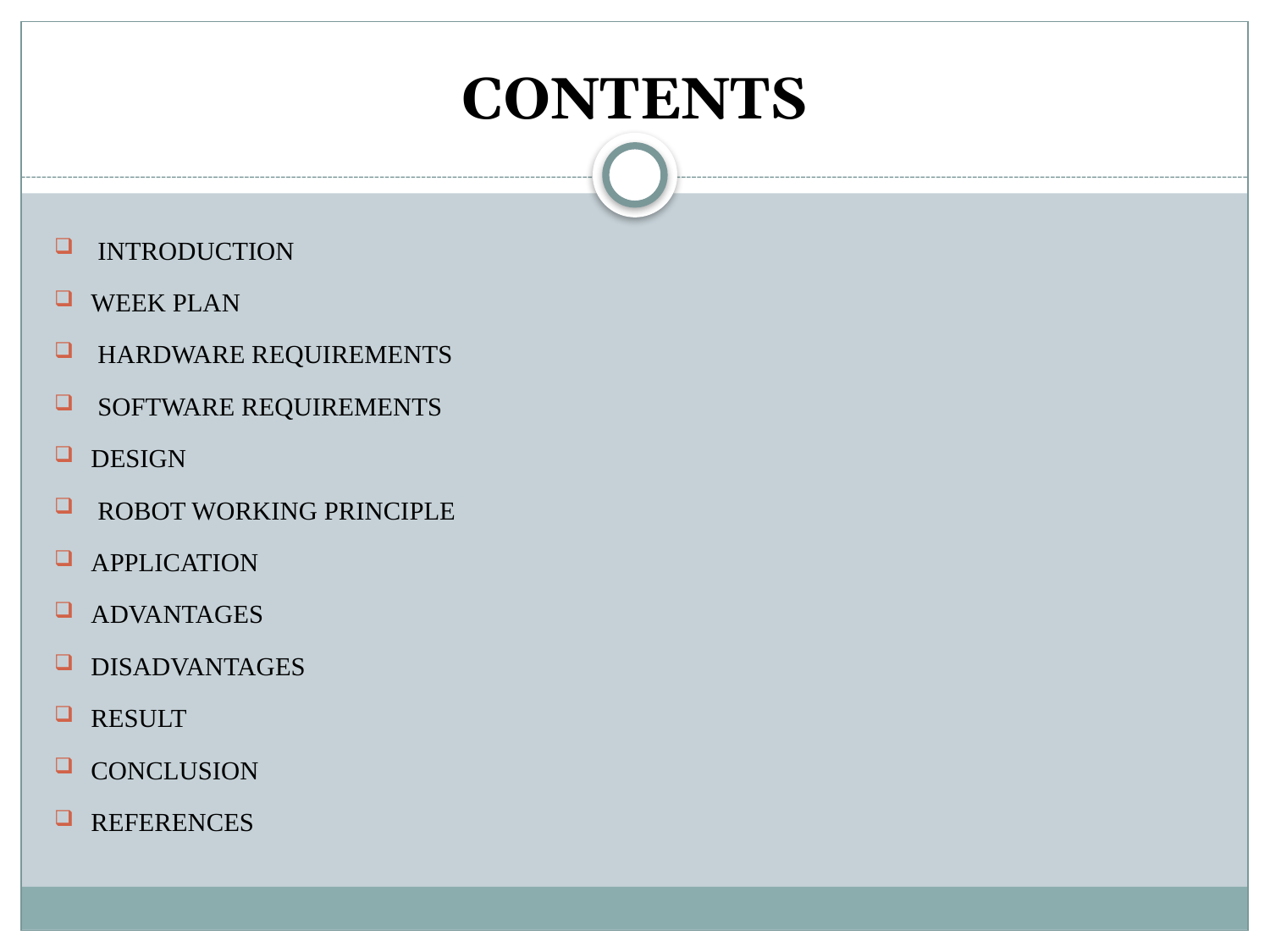

# CONTENTS
 INTRODUCTION
WEEK PLAN
 HARDWARE REQUIREMENTS
 SOFTWARE REQUIREMENTS
DESIGN
 ROBOT WORKING PRINCIPLE
APPLICATION
ADVANTAGES
DISADVANTAGES
RESULT
CONCLUSION
REFERENCES